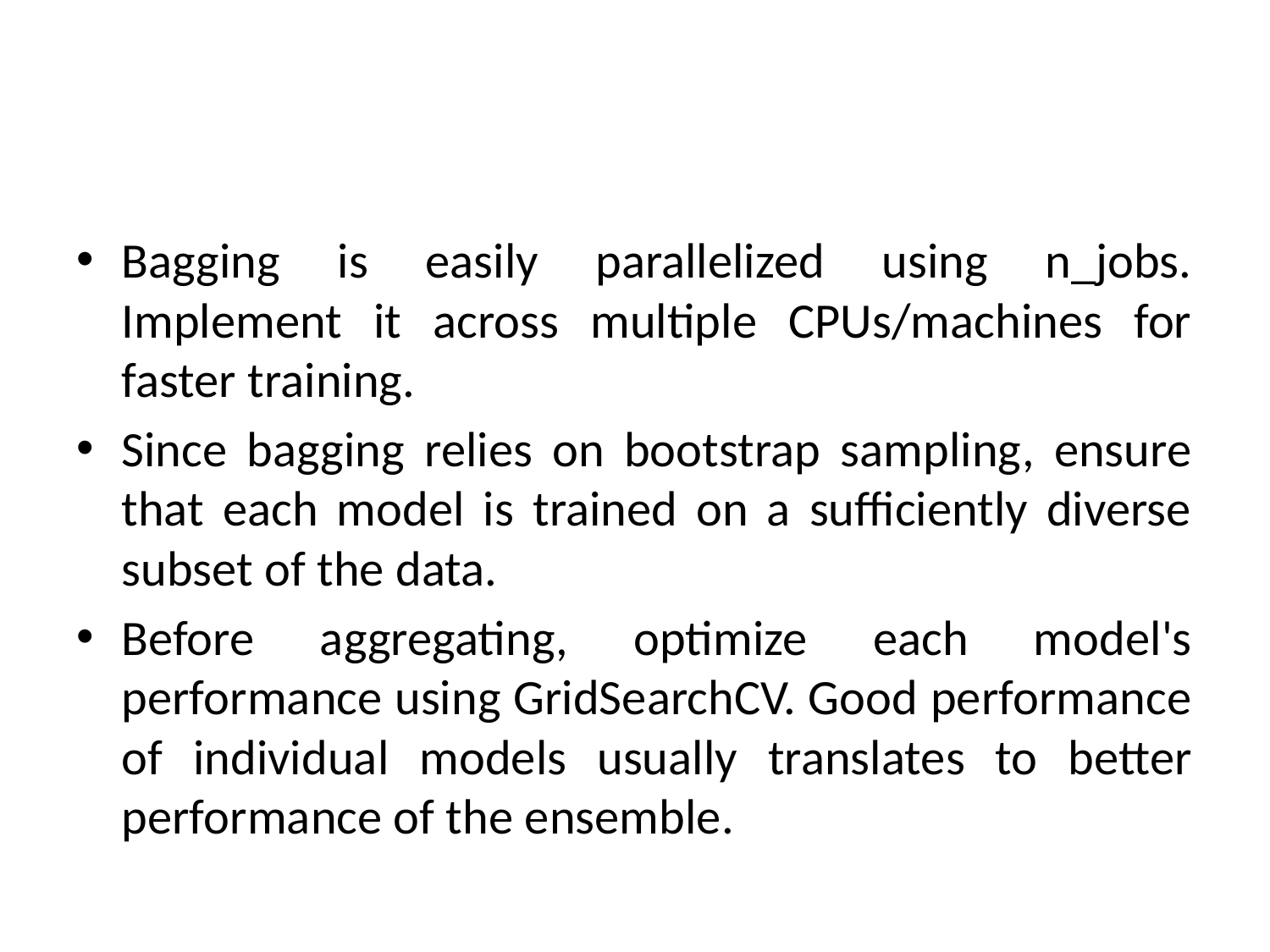

#
Bagging is easily parallelized using n_jobs. Implement it across multiple CPUs/machines for faster training.
Since bagging relies on bootstrap sampling, ensure that each model is trained on a sufficiently diverse subset of the data.
Before aggregating, optimize each model's performance using GridSearchCV. Good performance of individual models usually translates to better performance of the ensemble.